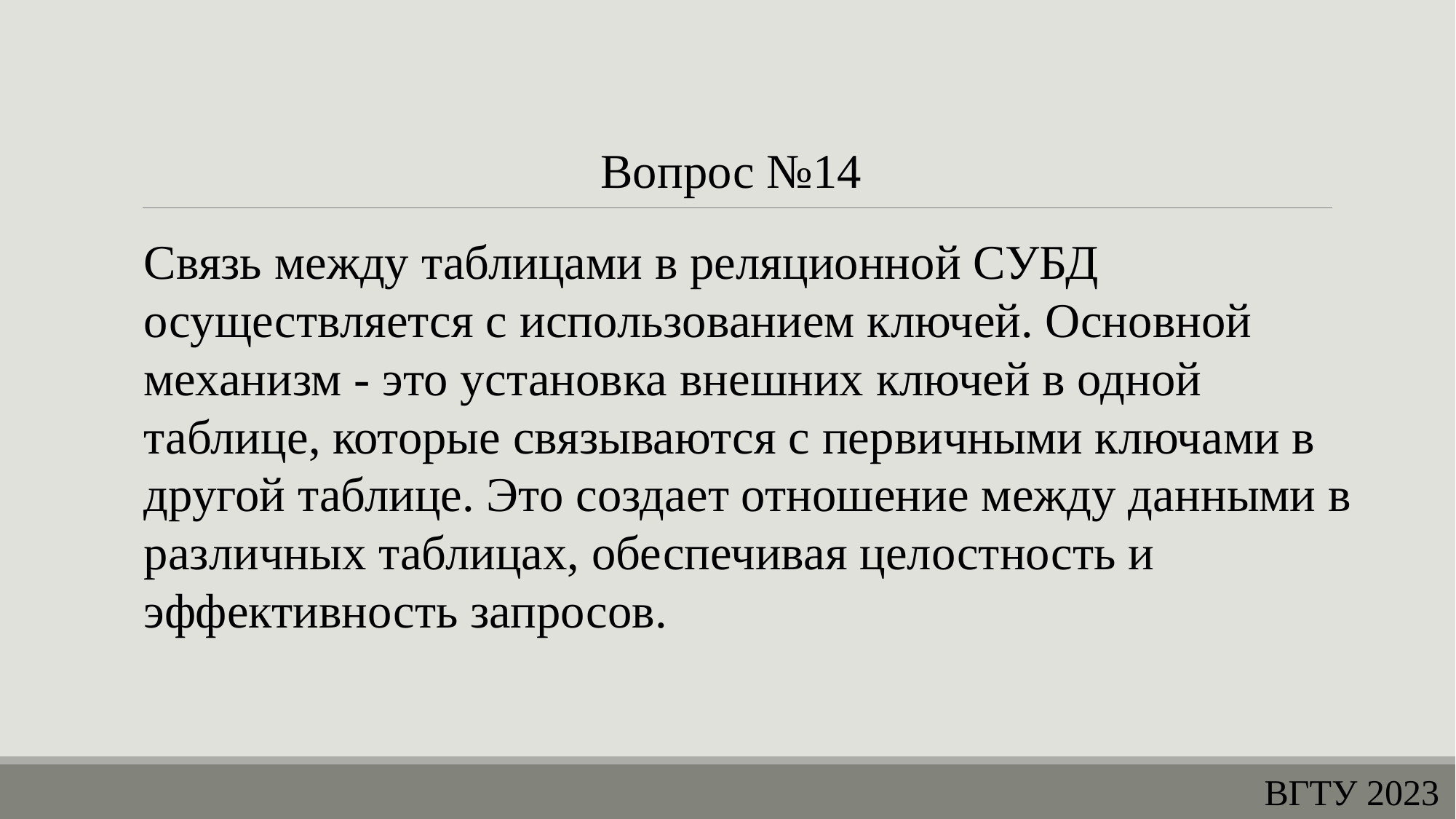

Вопрос №14
Связь между таблицами в реляционной СУБД осуществляется с использованием ключей. Основной механизм - это установка внешних ключей в одной таблице, которые связываются с первичными ключами в другой таблице. Это создает отношение между данными в различных таблицах, обеспечивая целостность и эффективность запросов.

ВГТУ 2023